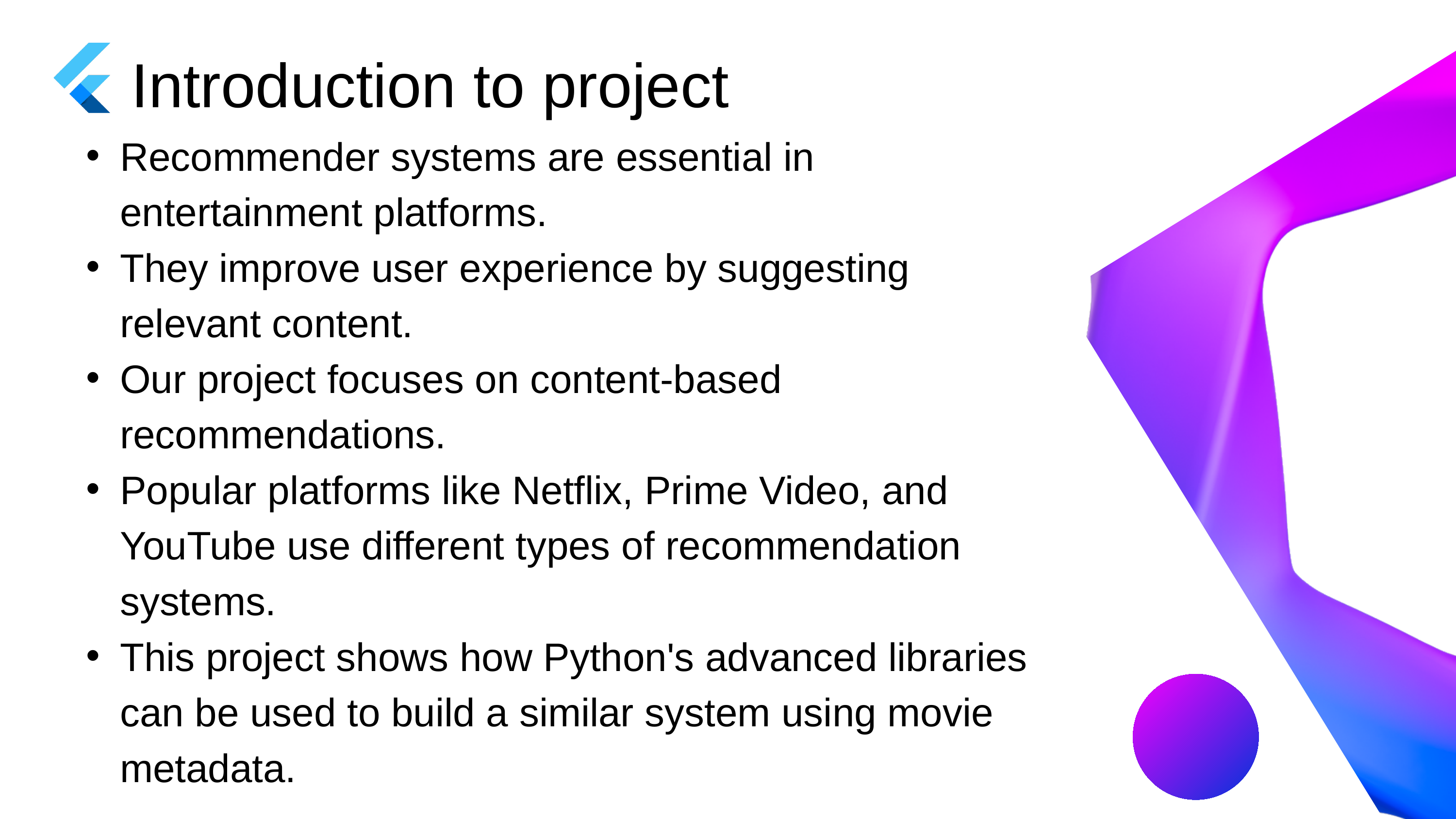

Introduction to project

Recommender systems are essential in entertainment platforms.
They improve user experience by suggesting relevant content.
Our project focuses on content-based recommendations.
Popular platforms like Netflix, Prime Video, and YouTube use different types of recommendation systems.
This project shows how Python's advanced libraries can be used to build a similar system using movie metadata.